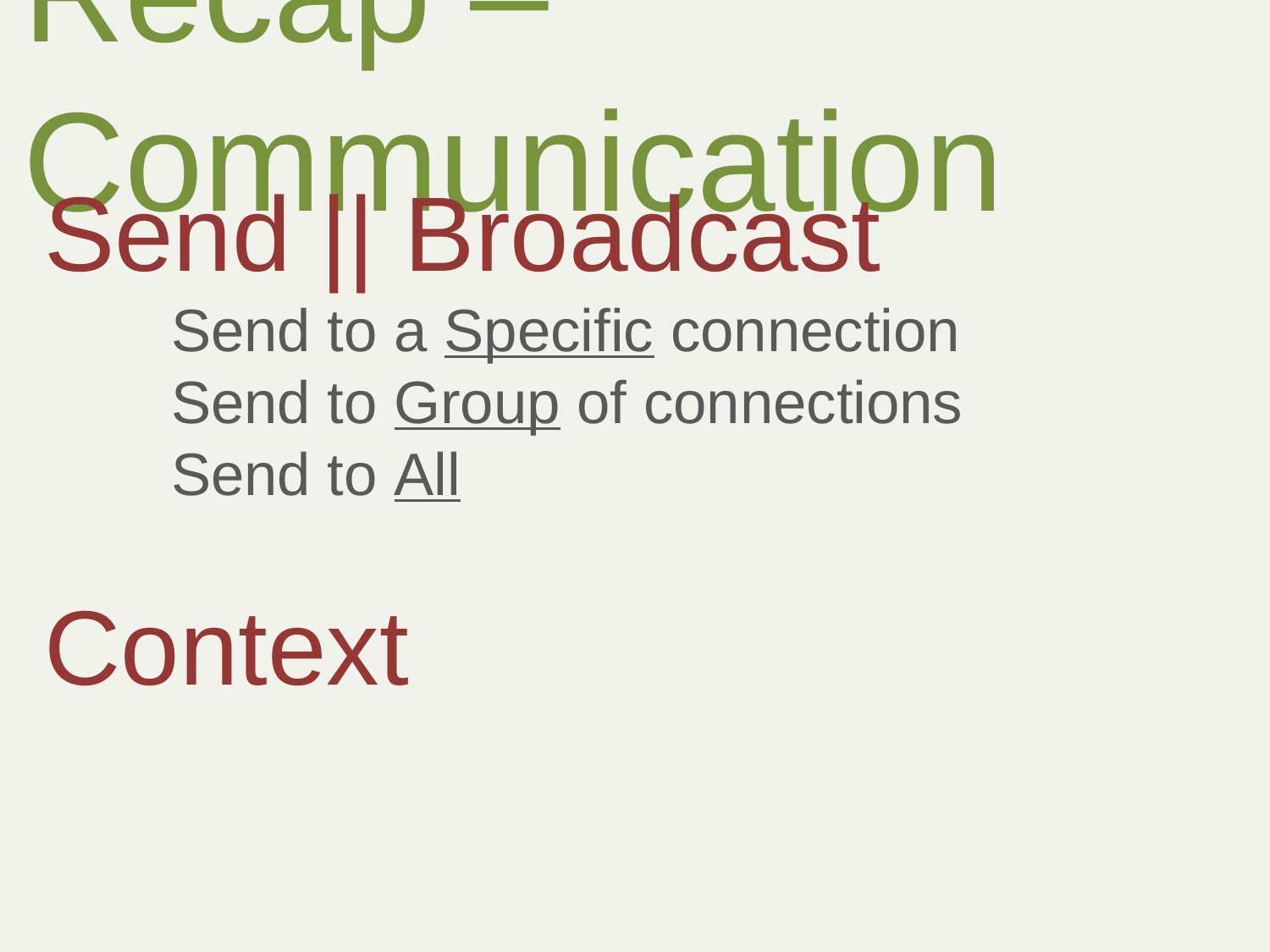

Recap – Communication
Send || Broadcast
	Send to a Specific connection
	Send to Group of connections
	Send to All
Context